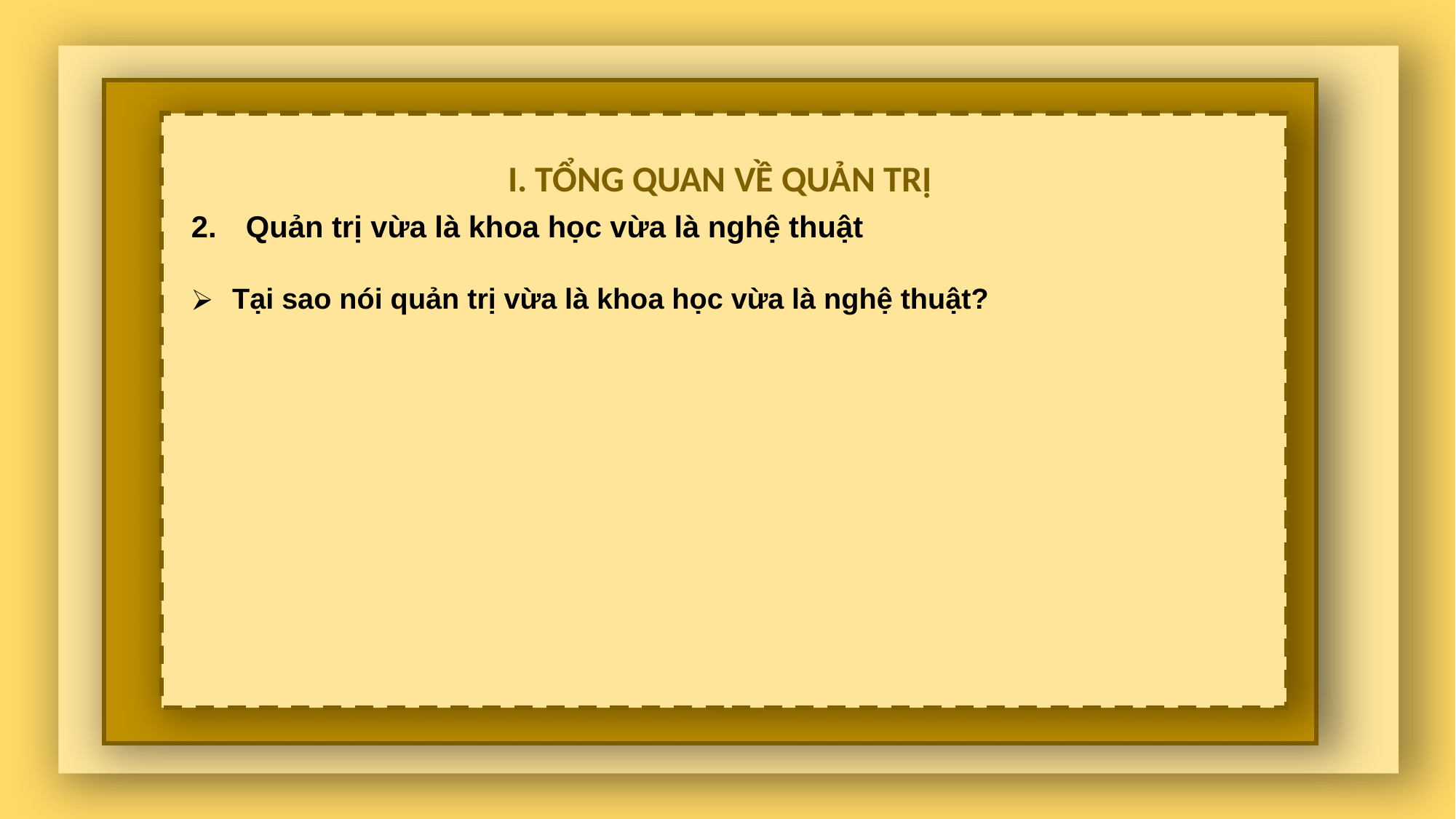

Nội dung 2

I. TỔNG QUAN VỀ QUẢN TRỊ
Ghi chú Nội dung 3
Quản trị vừa là khoa học vừa là nghệ thuật

Tại sao nói quản trị vừa là khoa học vừa là nghệ thuật?